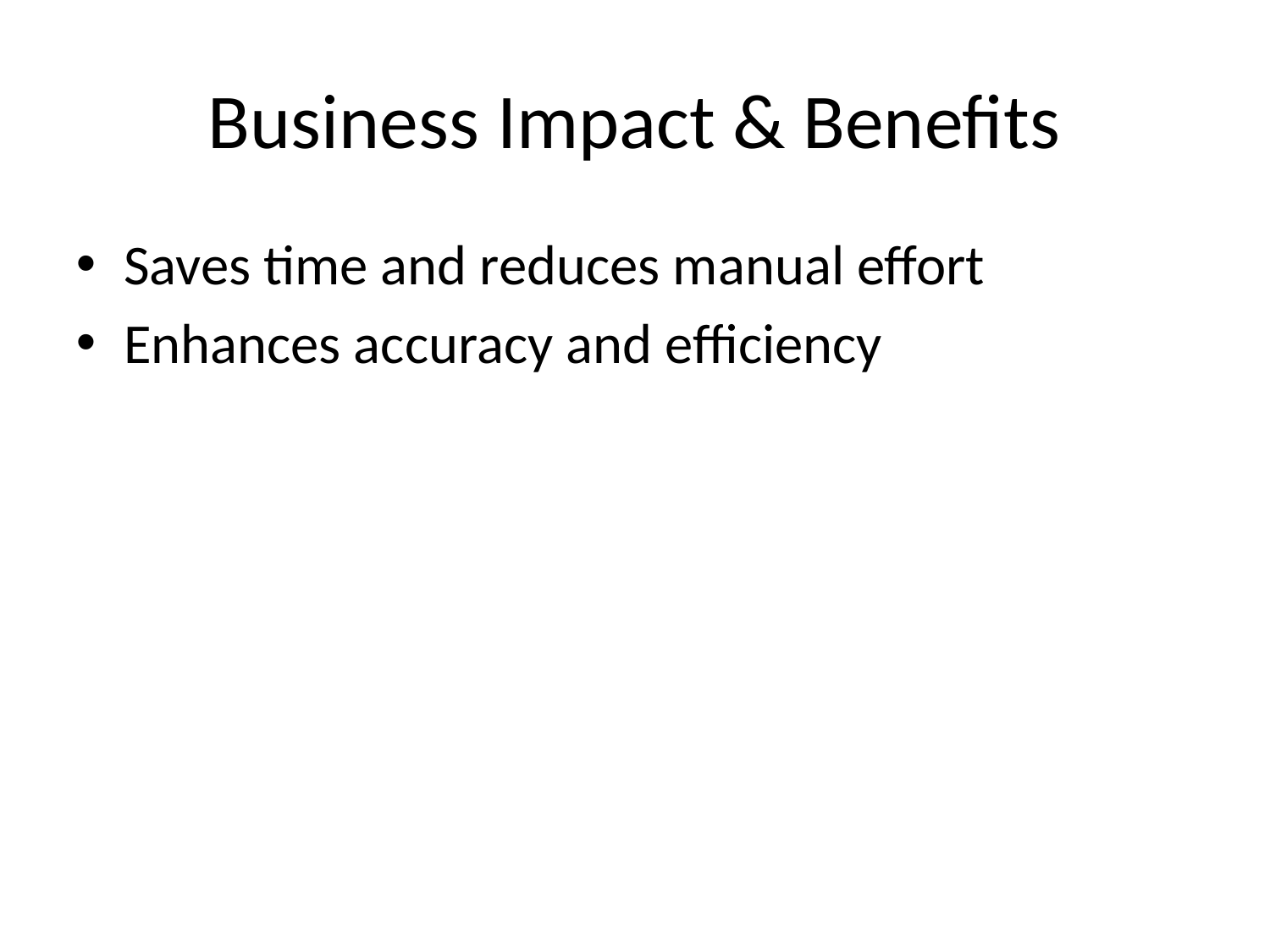

# Business Impact & Benefits
Saves time and reduces manual effort
Enhances accuracy and efficiency